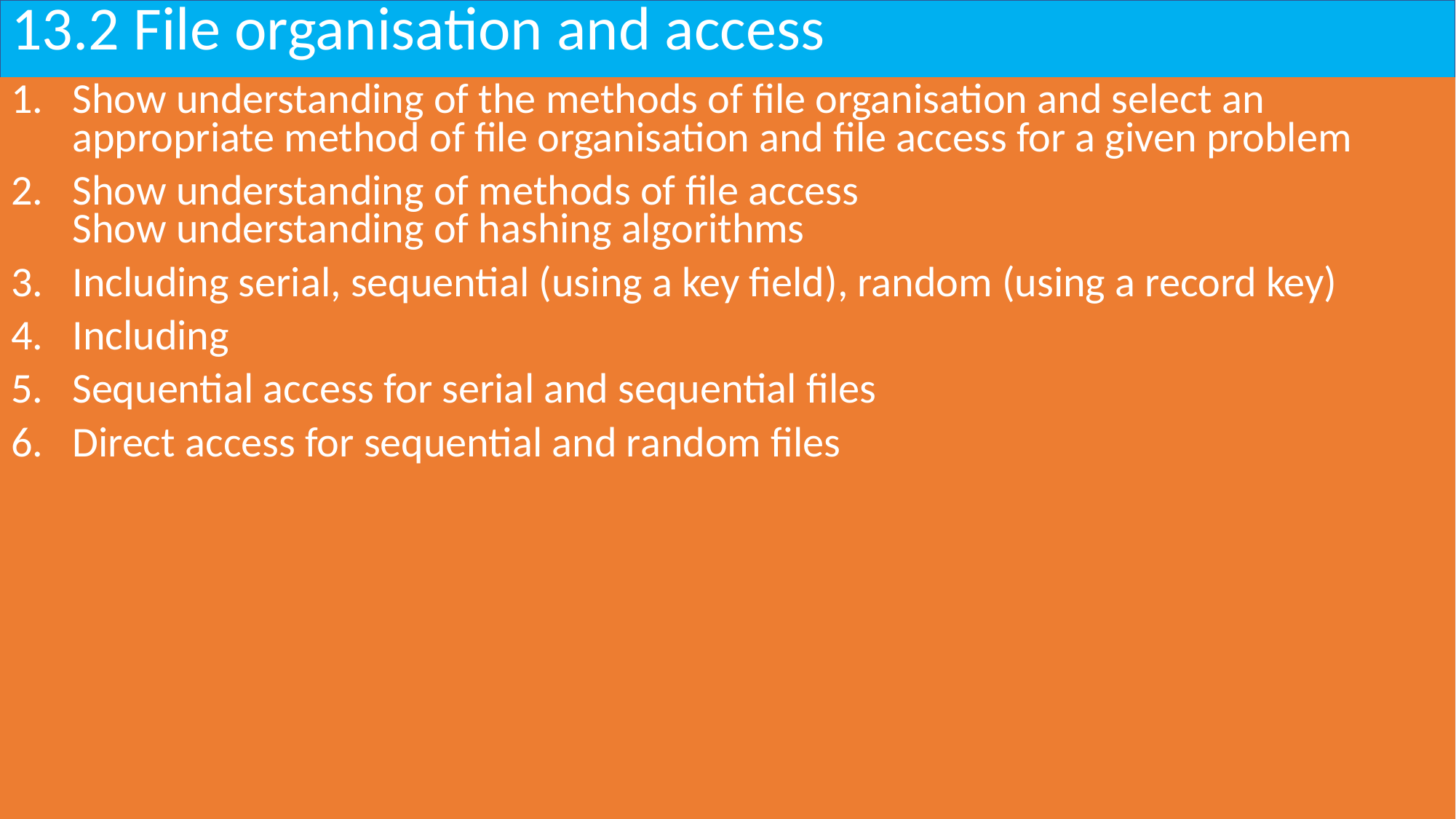

# 13.2 File organisation and access
Show understanding of the methods of file organisation and select an appropriate method of file organisation and file access for a given problem
Show understanding of methods of file access
Show understanding of hashing algorithms
Including serial, sequential (using a key field), random (using a record key)
Including
Sequential access for serial and sequential files
Direct access for sequential and random files